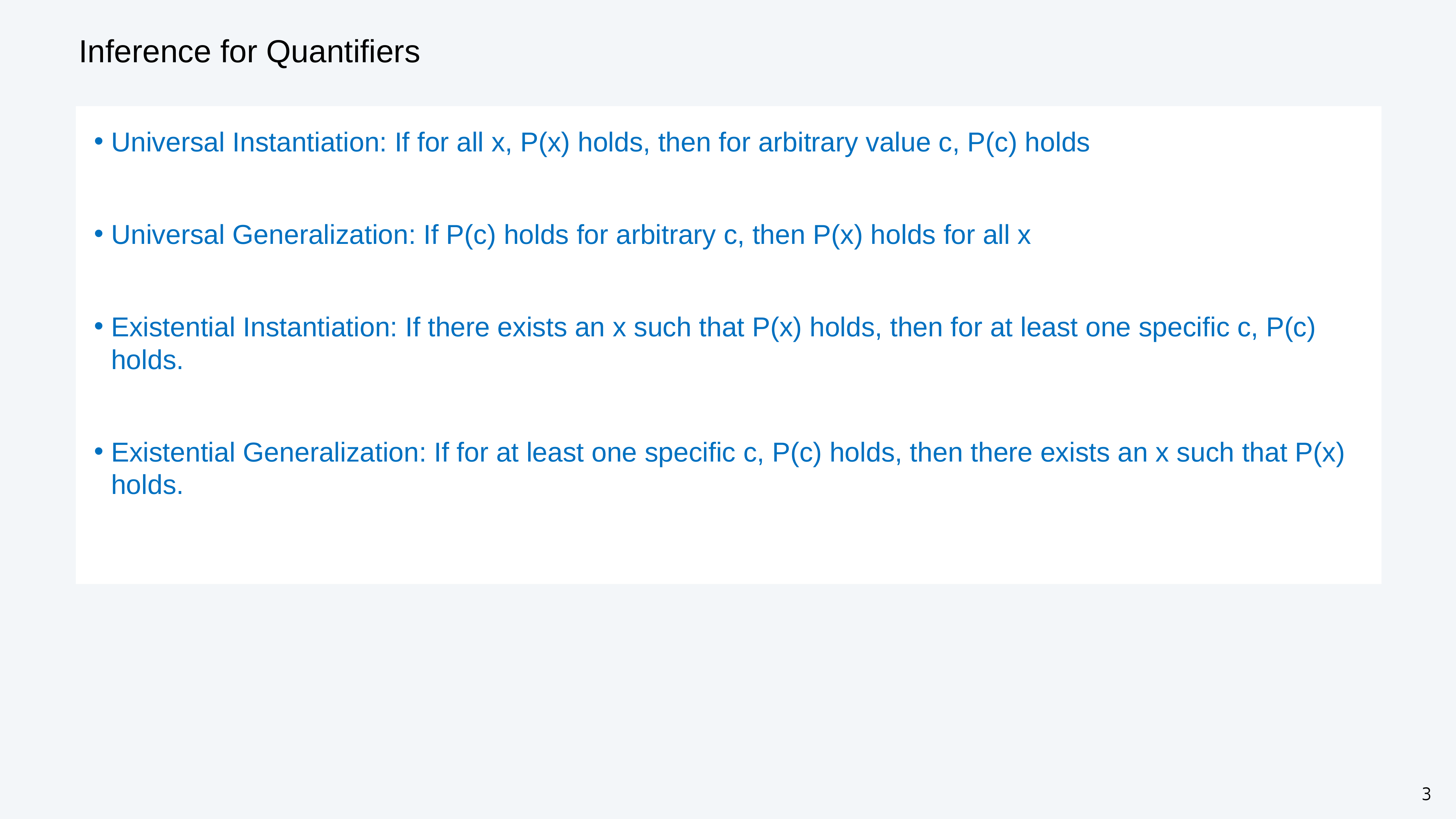

# Inference for Quantifiers
Universal Instantiation: If for all x, P(x) holds, then for arbitrary value c, P(c) holds

Universal Generalization: If P(c) holds for arbitrary c, then P(x) holds for all x

Existential Instantiation: If there exists an x such that P(x) holds, then for at least one specific c, P(c) holds.

Existential Generalization: If for at least one specific c, P(c) holds, then there exists an x such that P(x) holds.

3